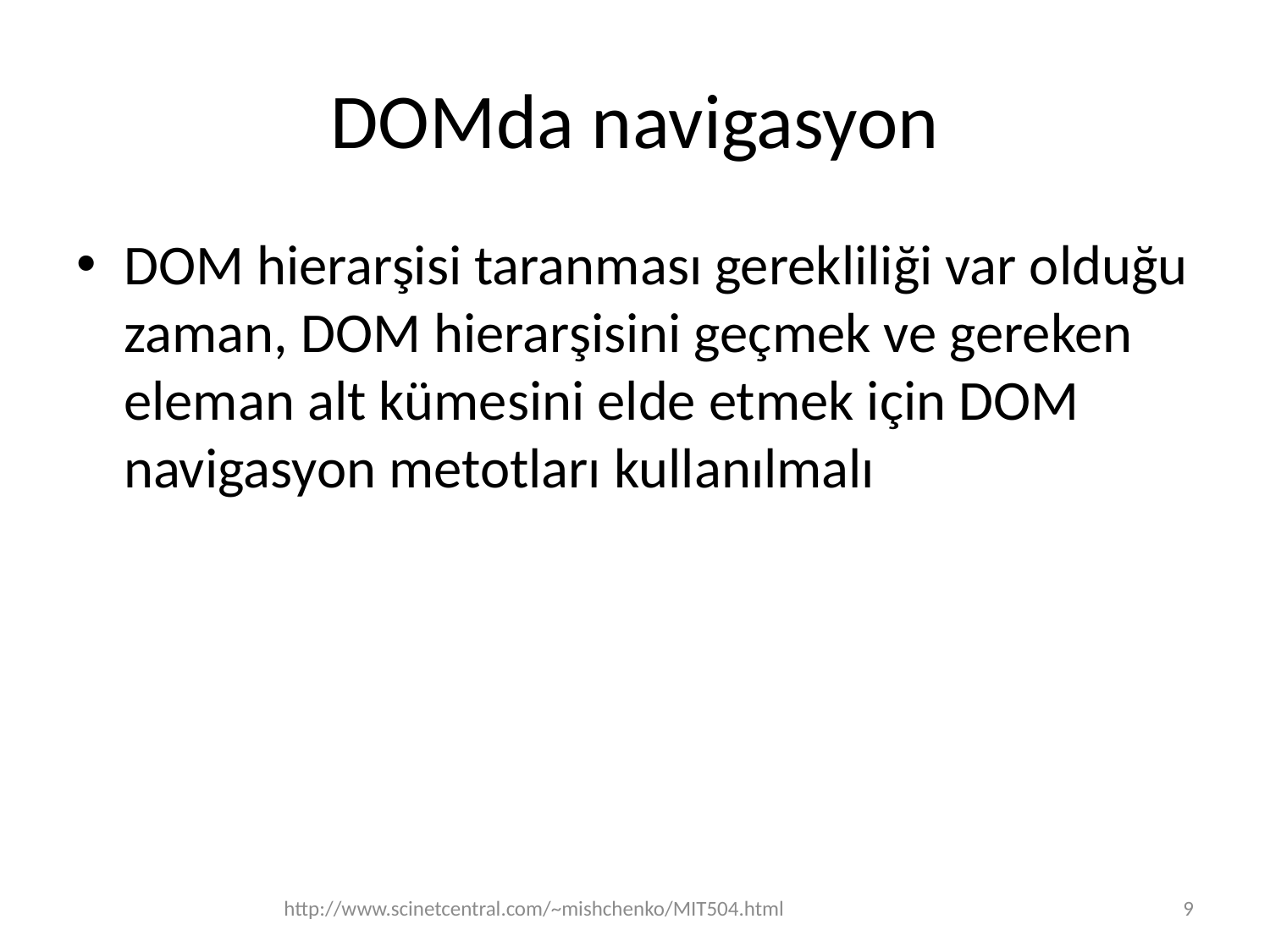

# DOMda navigasyon
DOM hierarşisi taranması gerekliliği var olduğu zaman, DOM hierarşisini geçmek ve gereken eleman alt kümesini elde etmek için DOM navigasyon metotları kullanılmalı

http://www.scinetcentral.com/~mishchenko/MIT504.html
9